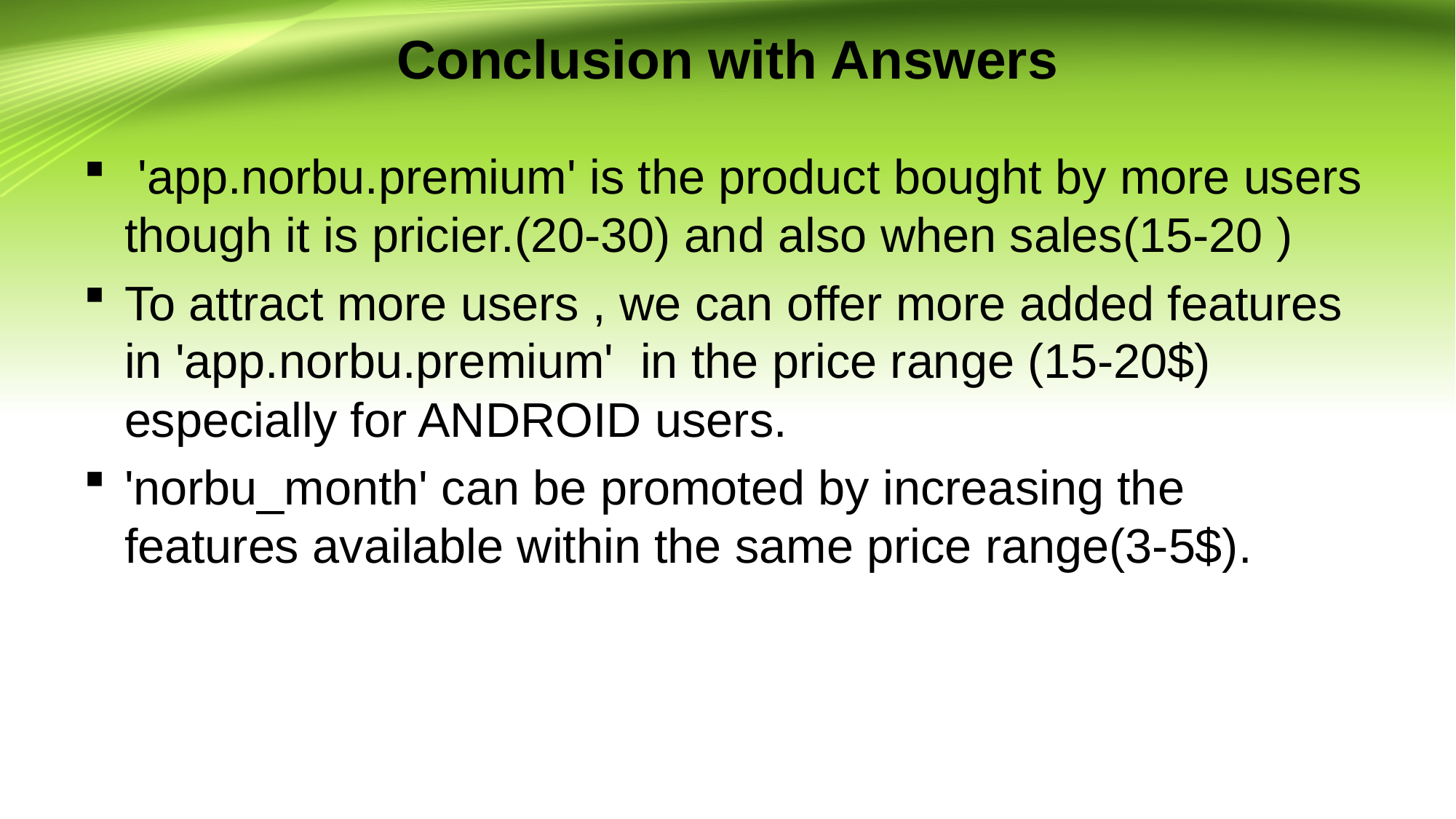

# Conclusion with Answers
 'app.norbu.premium' is the product bought by more users though it is pricier.(20-30) and also when sales(15-20 )
To attract more users , we can offer more added features in 'app.norbu.premium'  in the price range (15-20$) especially for ANDROID users.
'norbu_month' can be promoted by increasing the features available within the same price range(3-5$).